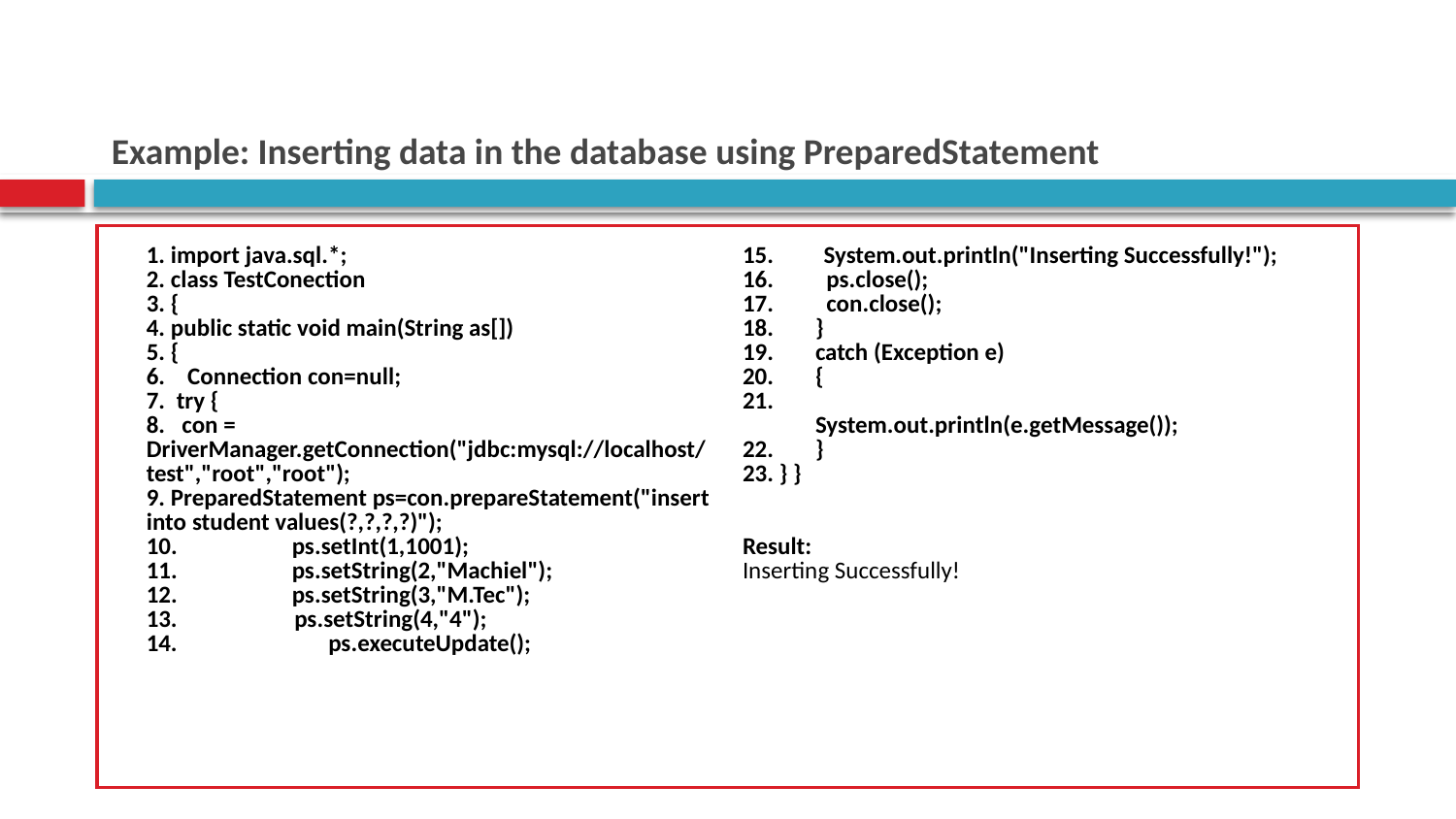

# Example: Inserting data in the database using PreparedStatement

| 1. import java.sql.\*; 2. class TestConection 3. { 4. public static void main(String as[]) 5. { 6. Connection con=null; 7. try { 8. con = DriverManager.getConnection("jdbc:mysql://localhost/test","root","root"); 9. PreparedStatement ps=con.prepareStatement("insert into student values(?,?,?,?)"); 10. ps.setInt(1,1001); 11. ps.setString(2,"Machiel"); 12. ps.setString(3,"M.Tec"); ps.setString(4,"4"); ps.executeUpdate(); | 15. System.out.println("Inserting Successfully!"); 16. ps.close(); 17. con.close(); 18. } 19. catch (Exception e) 20. { 21. System.out.println(e.getMessage()); 22. } 23. } } Result: Inserting Successfully! |
| --- | --- |